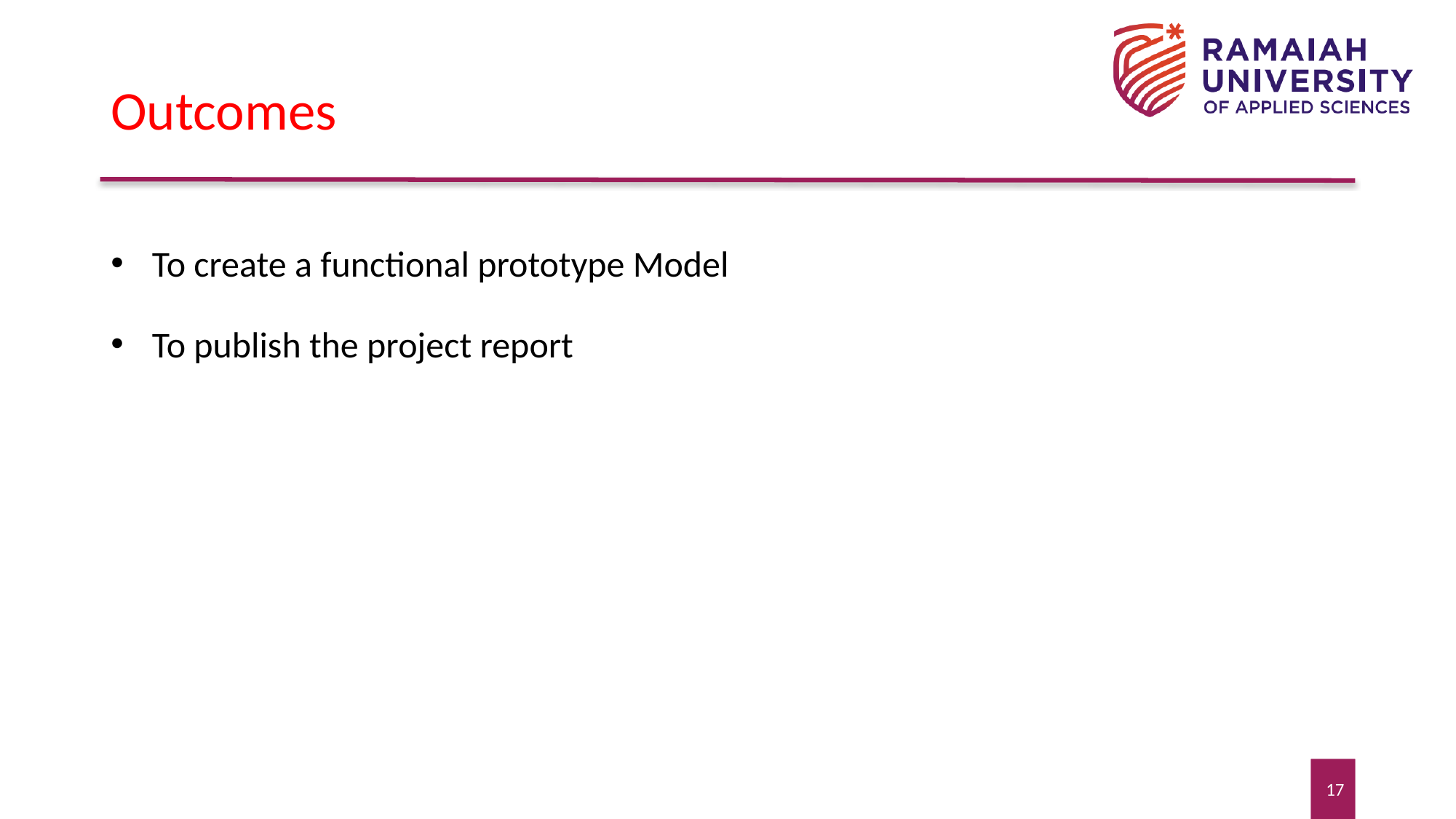

# Outcomes

To create a functional prototype Model
To publish the project report